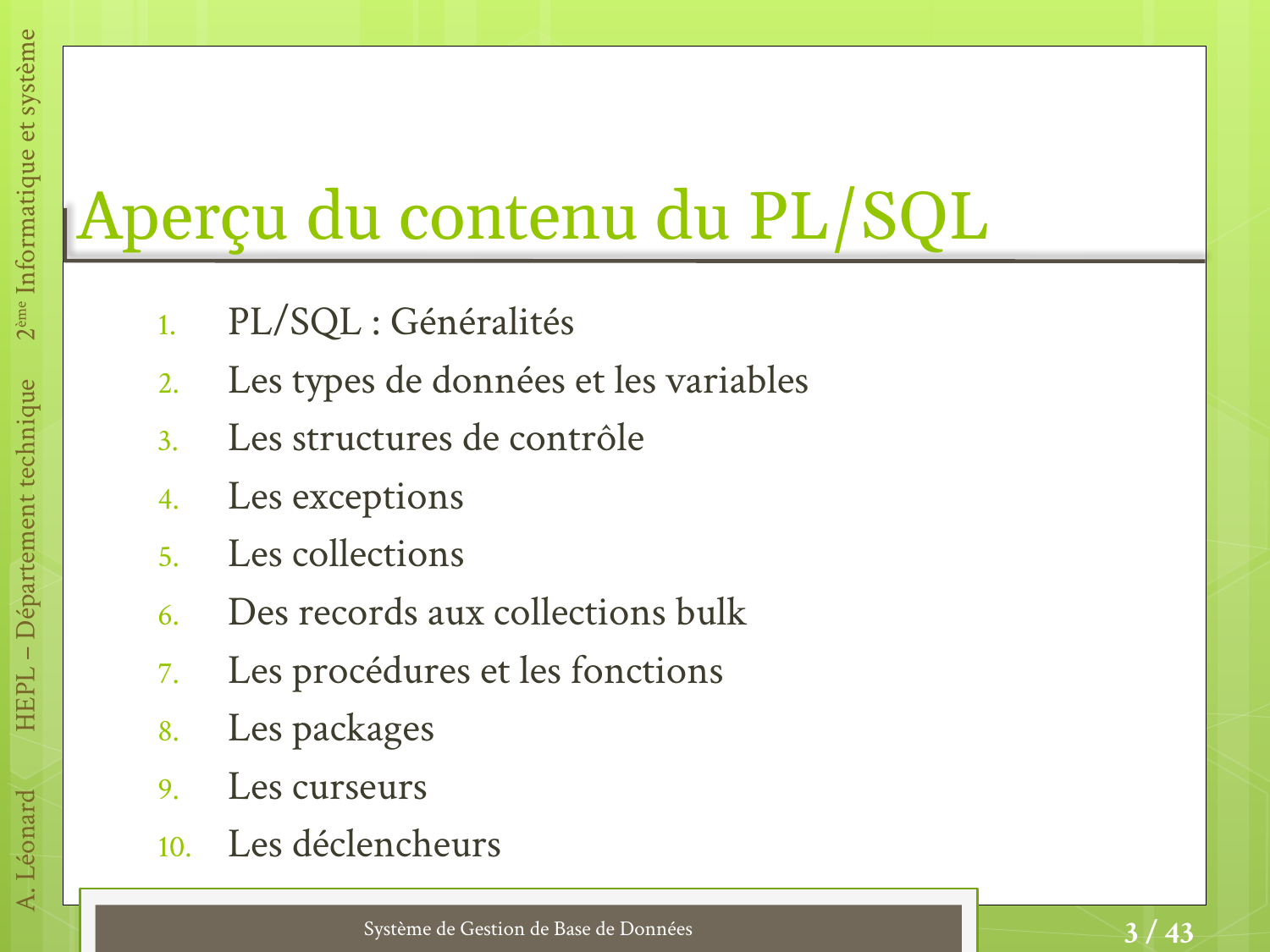

# Aperçu du contenu du PL/SQL
PL/SQL : Généralités
Les types de données et les variables
Les structures de contrôle
Les exceptions
Les collections
Des records aux collections bulk
Les procédures et les fonctions
Les packages
Les curseurs
Les déclencheurs
Système de Gestion de Base de Données